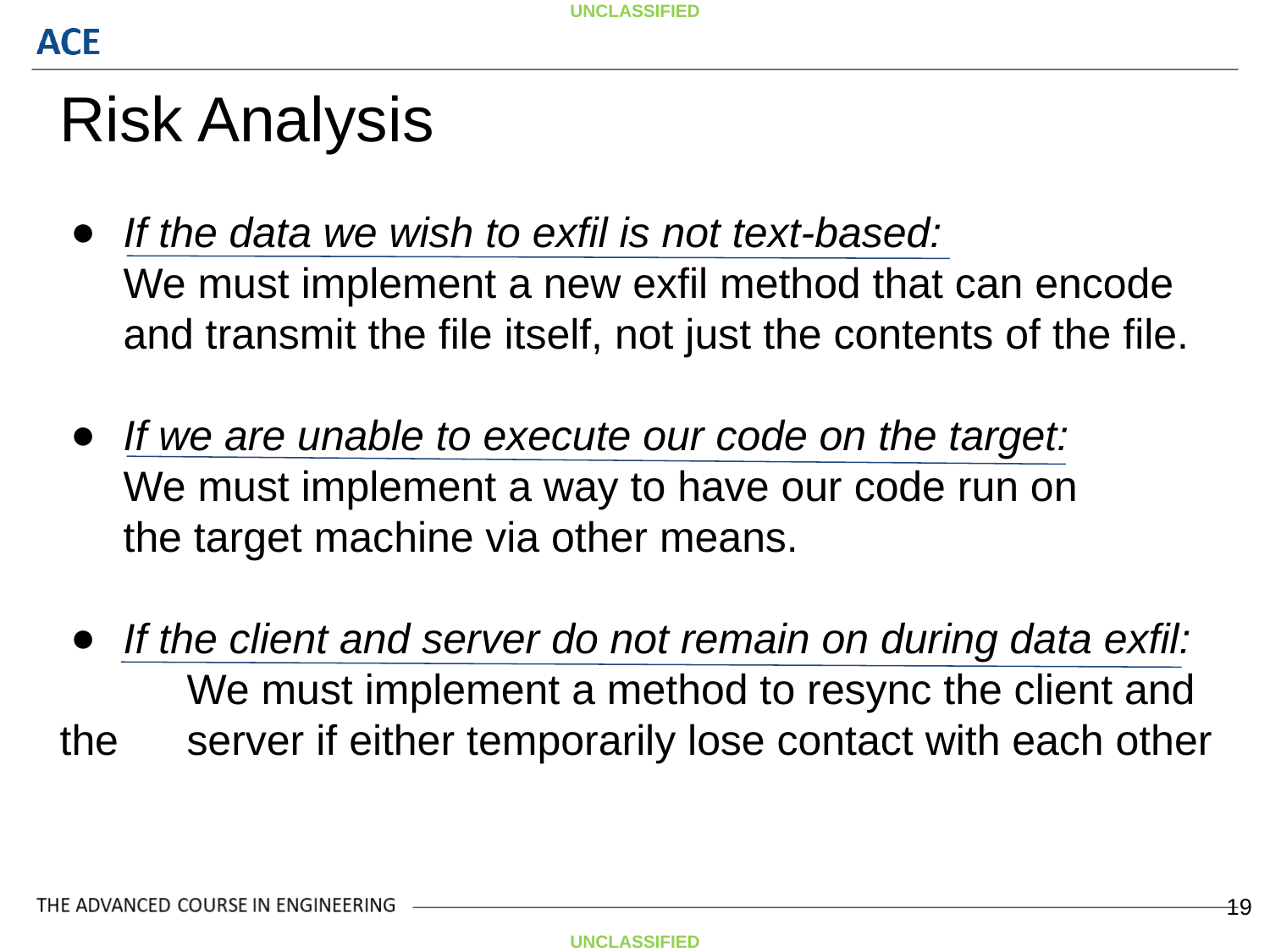

Risk Analysis

If the data we wish to exfil is not text-based:
We must implement a new exfil method that can encode
and transmit the file itself, not just the contents of the file.

If we are unable to execute our code on the target:
We must implement a way to have our code run on
the target machine via other means.

If the client and server do not remain on during data exfil:
	We must implement a method to resync the client and the 	server if either temporarily lose contact with each other

19